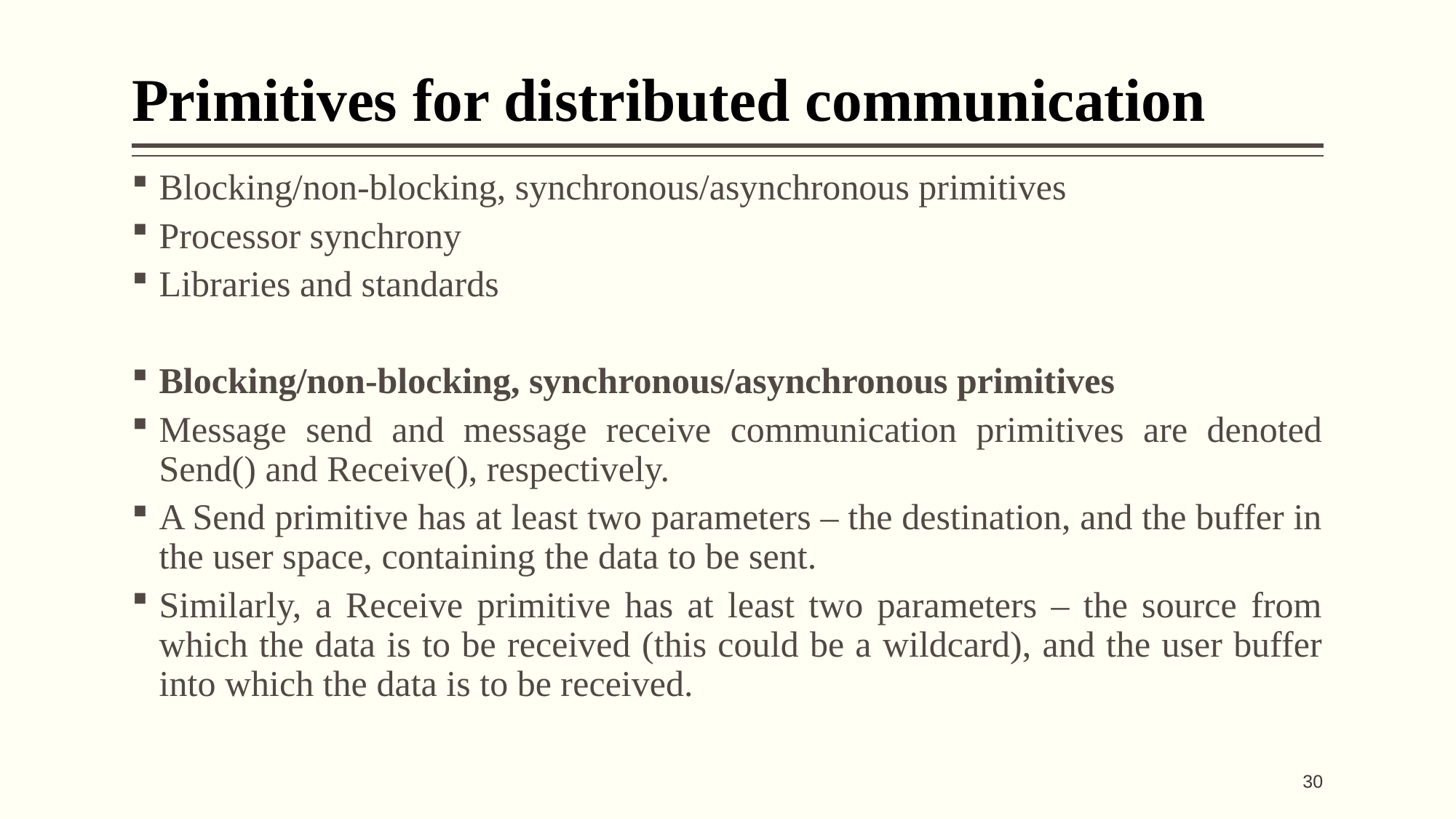

# Primitives for distributed communication
Blocking/non-blocking, synchronous/asynchronous primitives
Processor synchrony
Libraries and standards

Blocking/non-blocking, synchronous/asynchronous primitives
Message send and message receive communication primitives are denoted Send() and Receive(), respectively.
A Send primitive has at least two parameters – the destination, and the buffer in the user space, containing the data to be sent.
Similarly, a Receive primitive has at least two parameters – the source from which the data is to be received (this could be a wildcard), and the user buffer into which the data is to be received.
30